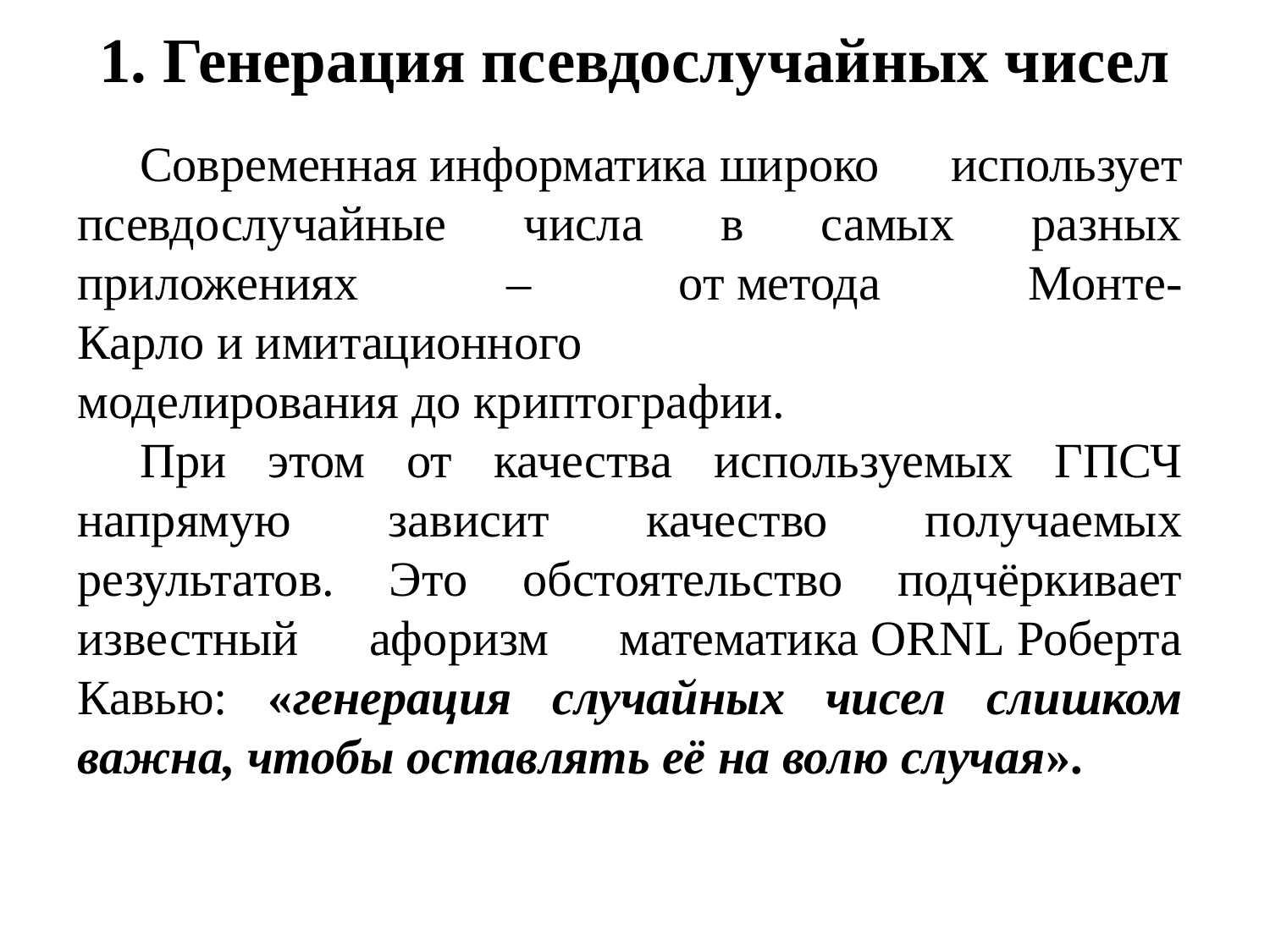

# 1. Генерация псевдослучайных чисел
Современная информатика широко использует псевдослучайные числа в самых разных приложениях – от метода Монте-Карло и имитационного моделирования до криптографии.
При этом от качества используемых ГПСЧ напрямую зависит качество получаемых результатов. Это обстоятельство подчёркивает известный афоризм математика ORNL Роберта Кавью: «генерация случайных чисел слишком важна, чтобы оставлять её на волю случая».